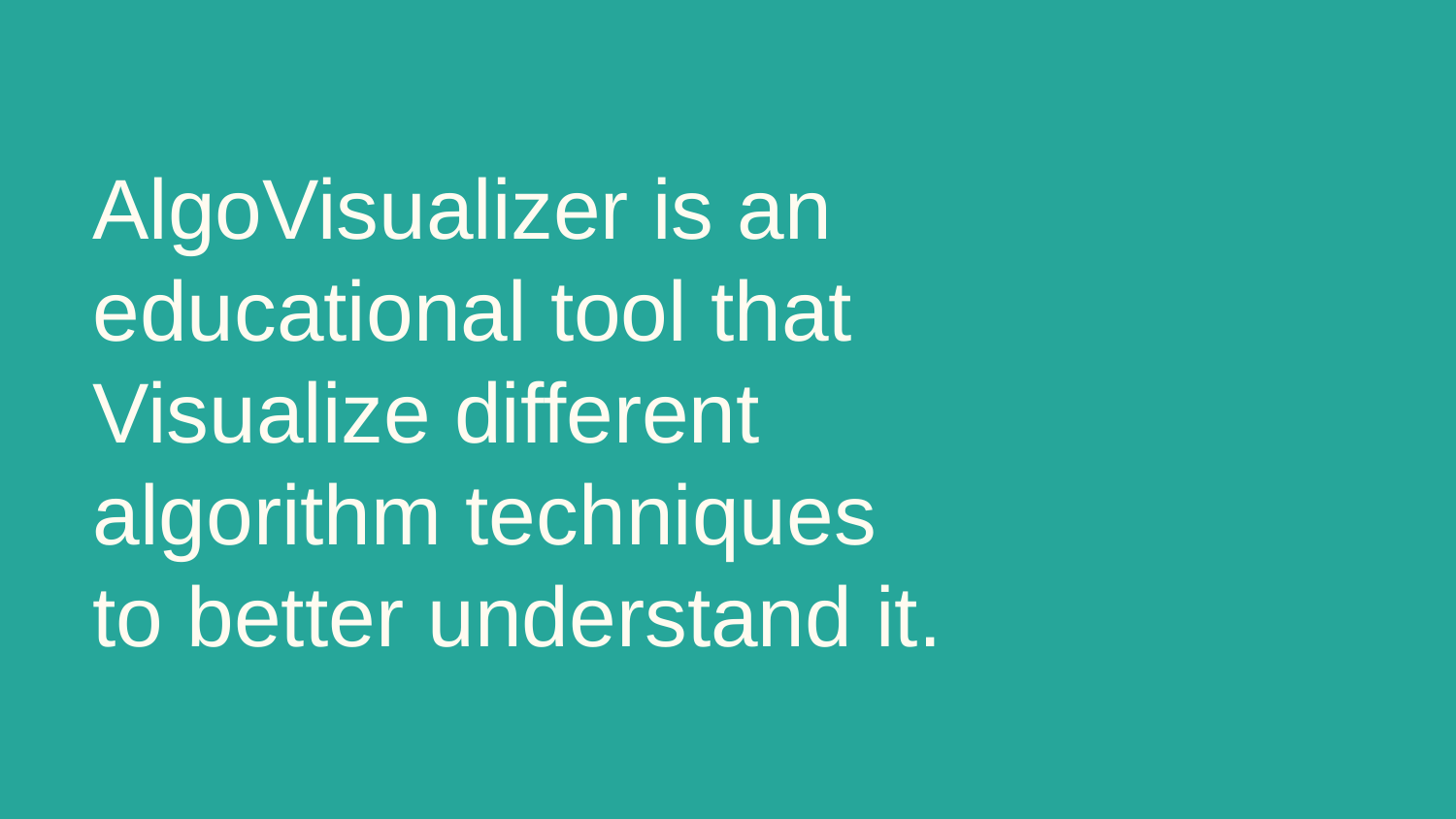

# AlgoVisualizer is an educational tool that Visualize different algorithm techniques to better understand it.